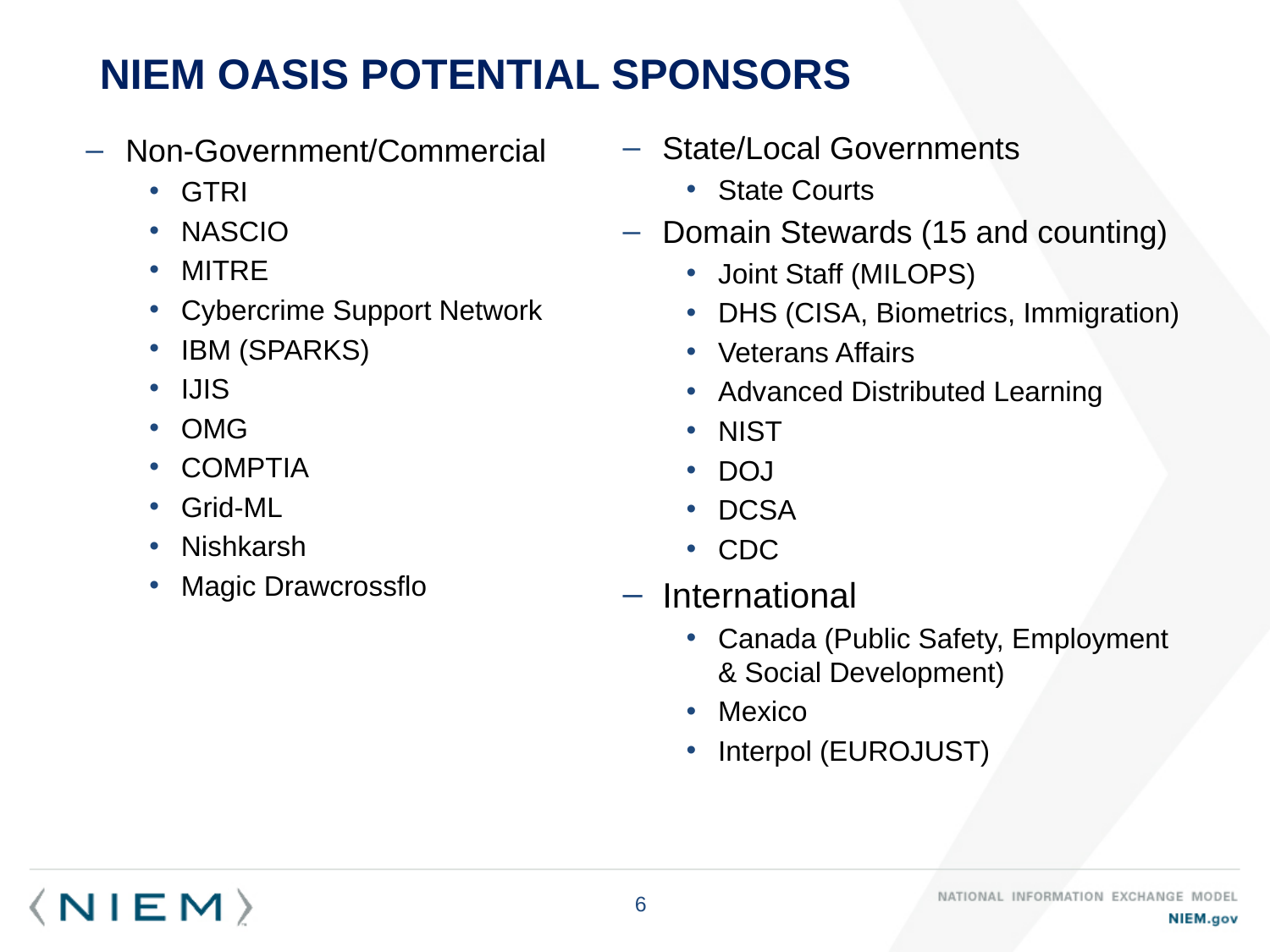

# NIEM OASIS Potential Sponsors
State/Local Governments
State Courts
Domain Stewards (15 and counting)
Joint Staff (MILOPS)
DHS (CISA, Biometrics, Immigration)
Veterans Affairs
Advanced Distributed Learning
NIST
DOJ
DCSA
CDC
International
Canada (Public Safety, Employment & Social Development)
Mexico
Interpol (EUROJUST)

Non-Government/Commercial
GTRI
NASCIO
MITRE
Cybercrime Support Network
IBM (SPARKS)
IJIS
OMG
COMPTIA
Grid-ML
Nishkarsh
Magic Drawcrossflo

6